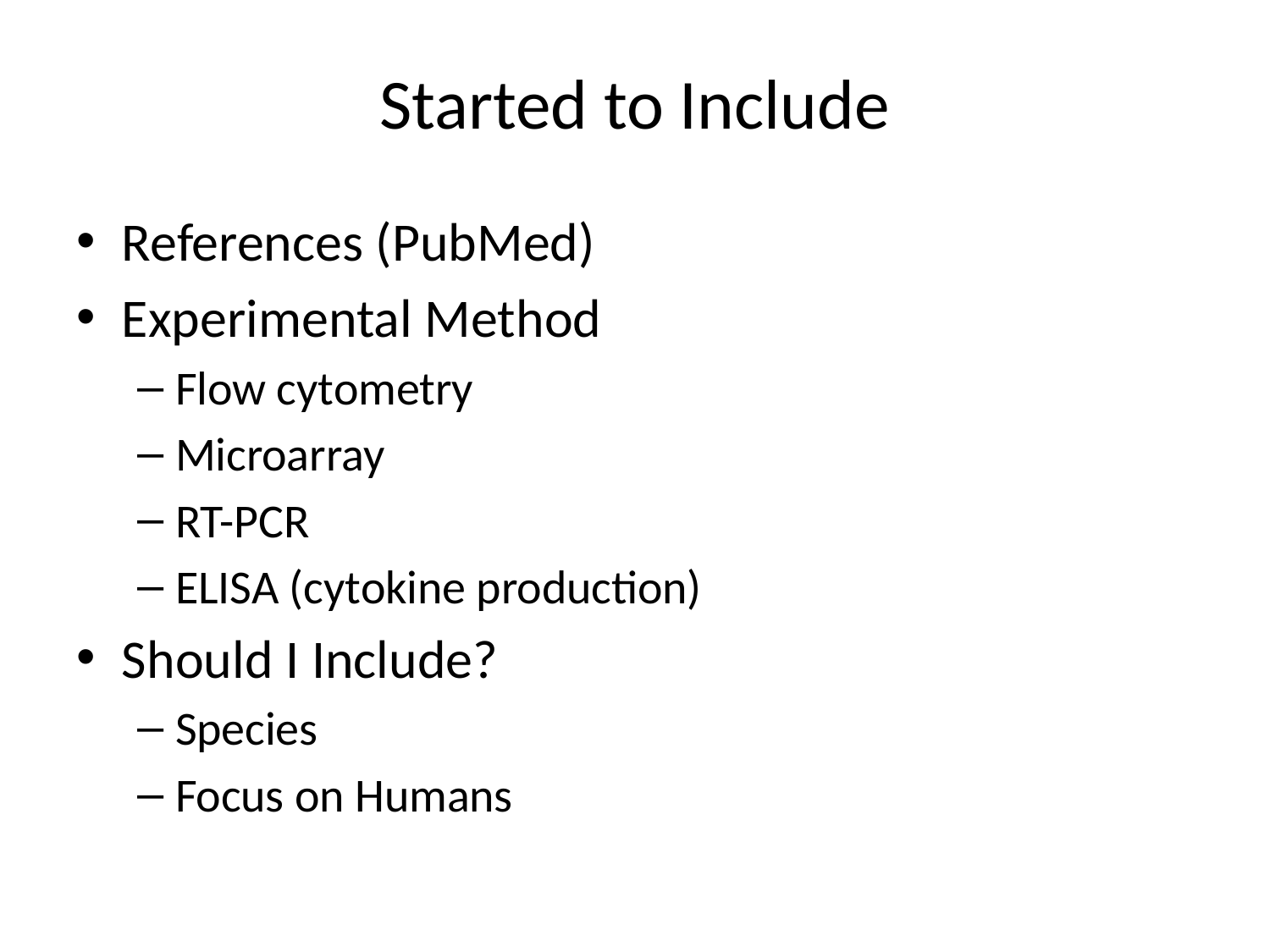

# Started to Include
References (PubMed)
Experimental Method
Flow cytometry
Microarray
RT-PCR
ELISA (cytokine production)
Should I Include?
Species
Focus on Humans